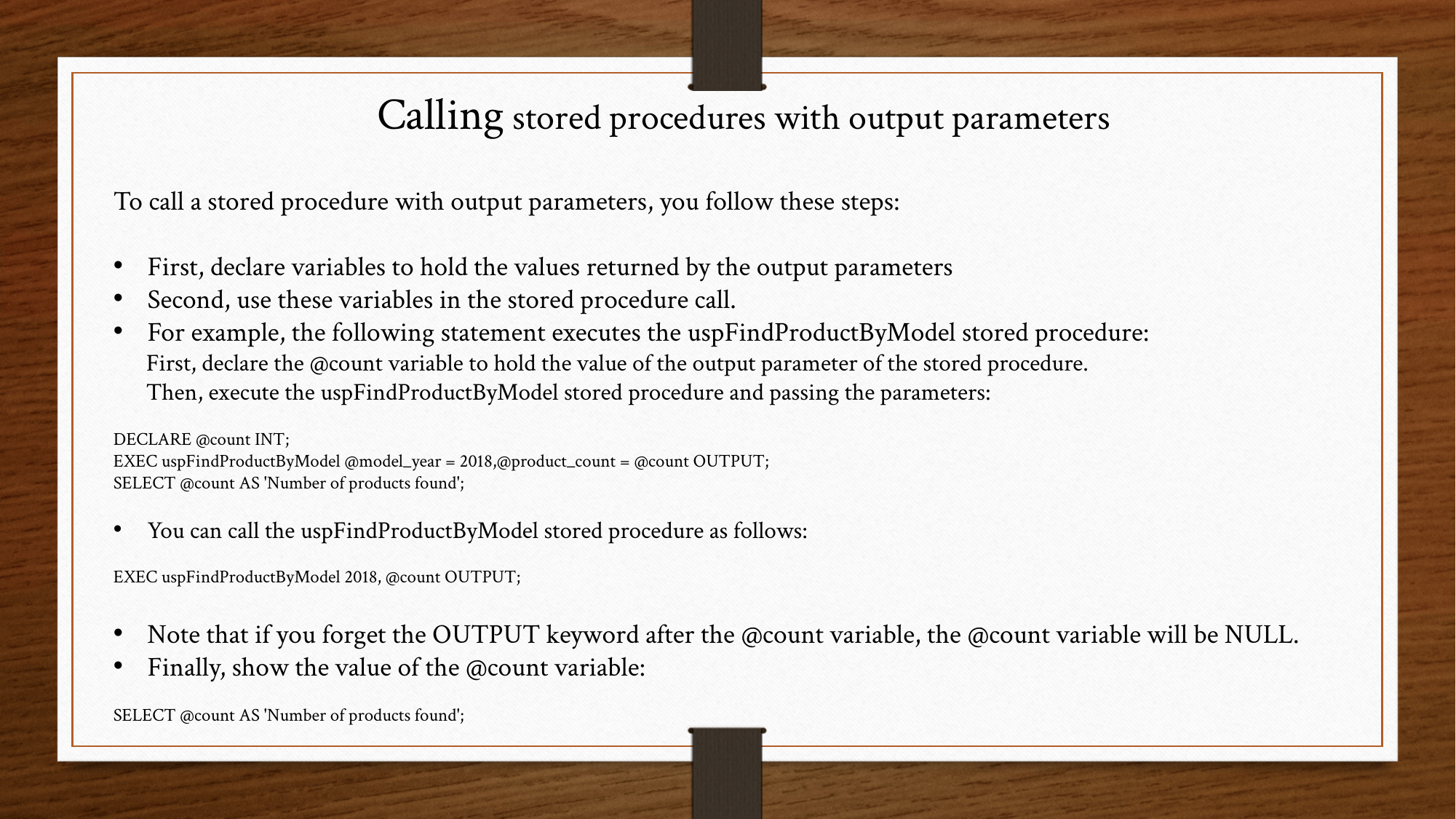

Calling stored procedures with output parameters
To call a stored procedure with output parameters, you follow these steps:

First, declare variables to hold the values returned by the output parameters
Second, use these variables in the stored procedure call.
For example, the following statement executes the uspFindProductByModel stored procedure:
      First, declare the @count variable to hold the value of the output parameter of the stored procedure.
      Then, execute the uspFindProductByModel stored procedure and passing the parameters:

DECLARE @count INT;
EXEC uspFindProductByModel @model_year = 2018,@product_count = @count OUTPUT;
SELECT @count AS 'Number of products found';

You can call the uspFindProductByModel stored procedure as follows:

EXEC uspFindProductByModel 2018, @count OUTPUT;

Note that if you forget the OUTPUT keyword after the @count variable, the @count variable will be NULL.
Finally, show the value of the @count variable:

SELECT @count AS 'Number of products found';